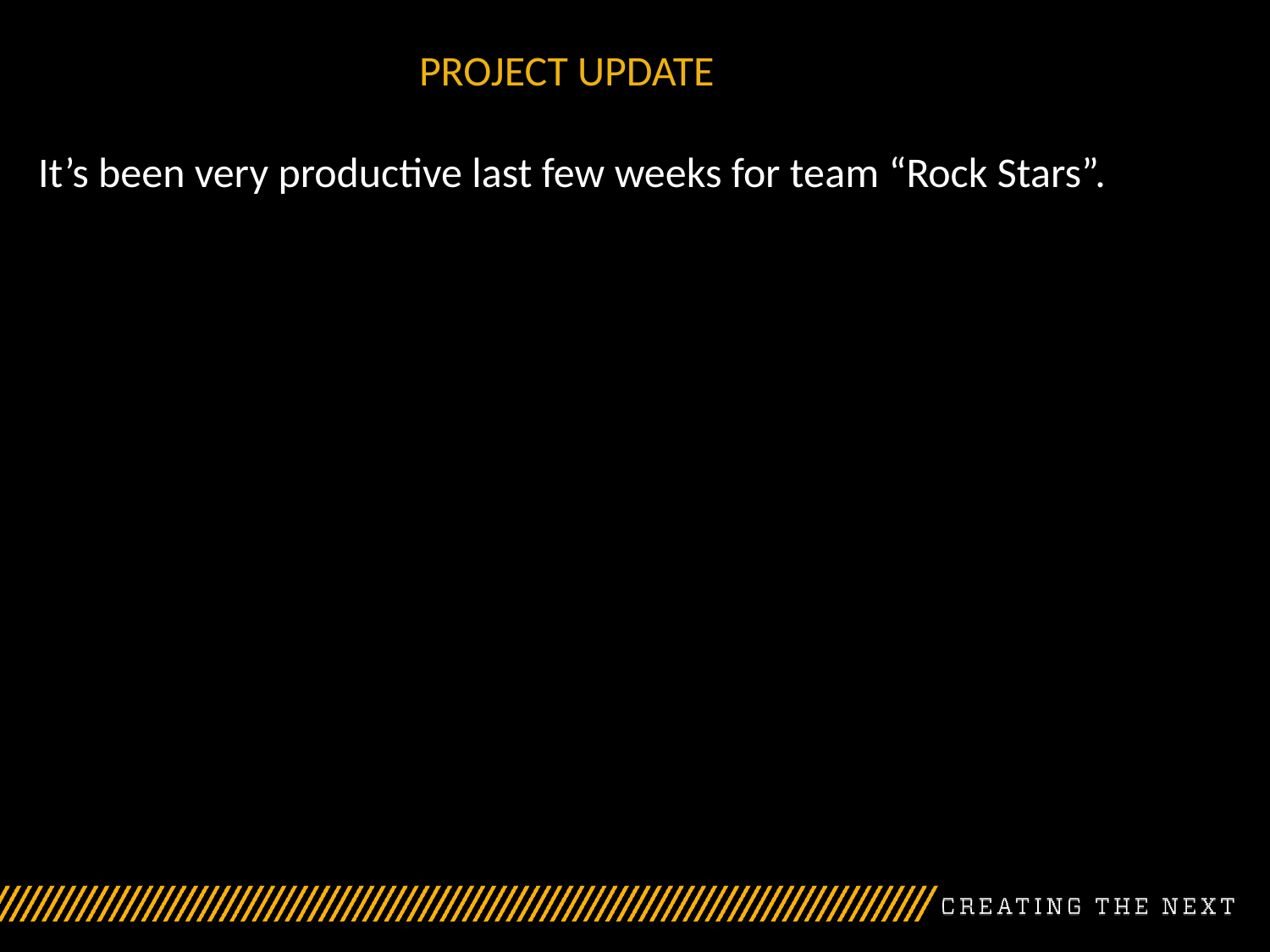

# PROJECT UPDATE
It’s been very productive last few weeks for team “Rock Stars”.